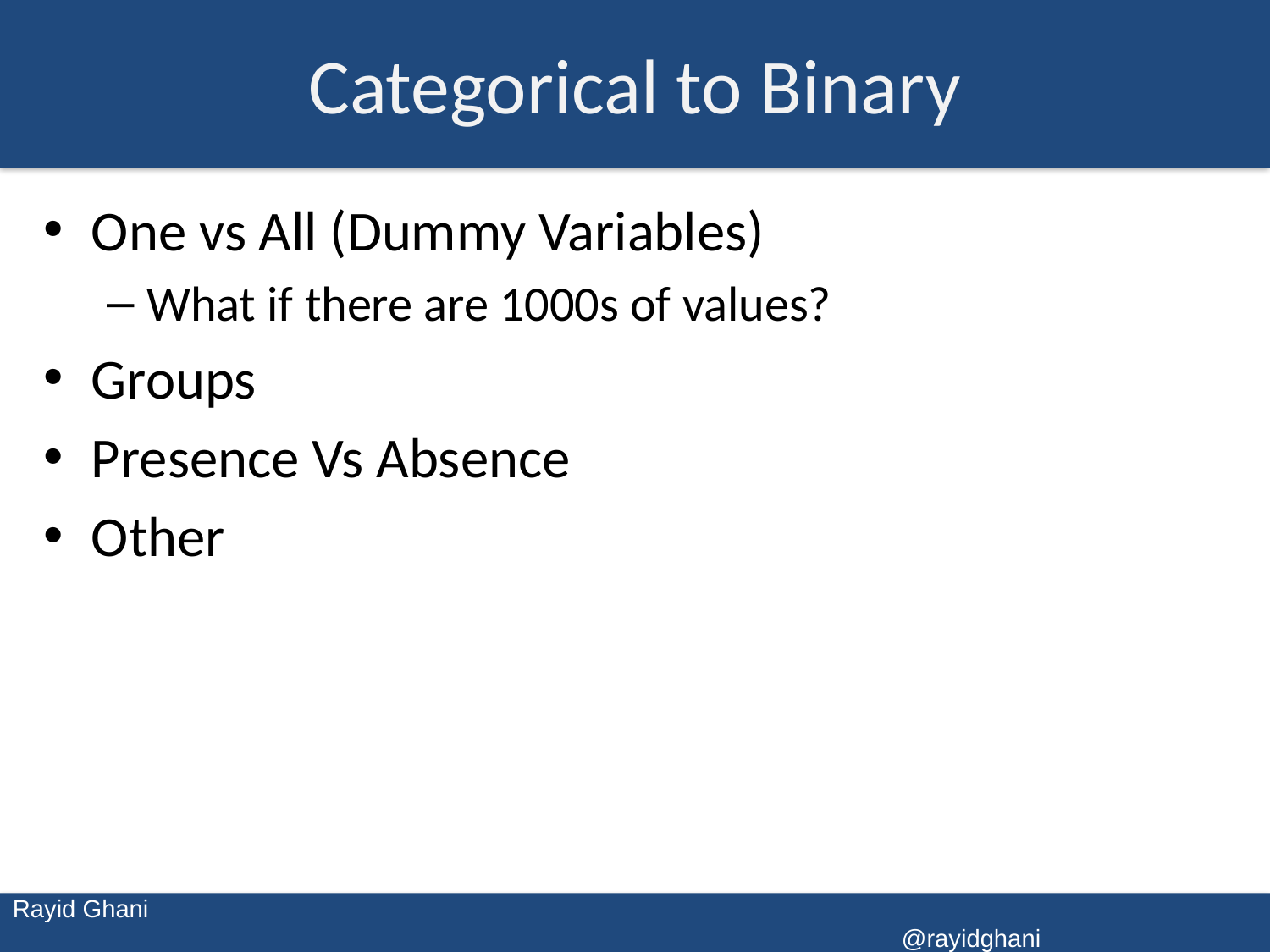

# Categorical to Binary
One vs All (Dummy Variables)
What if there are 1000s of values?
Groups
Presence Vs Absence
Other